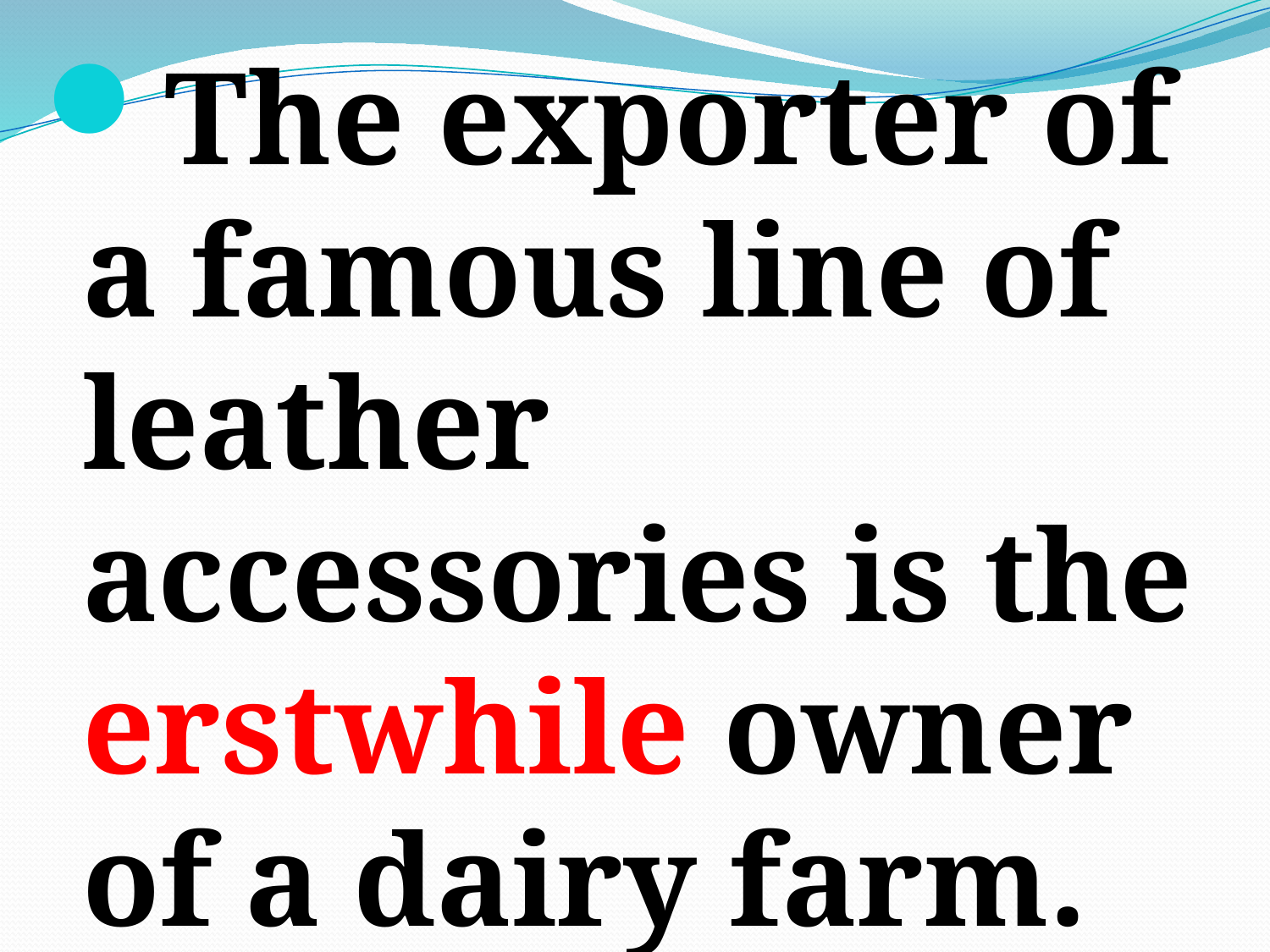

The exporter of a famous line of leather accessories is the erstwhile owner of a dairy farm.
#